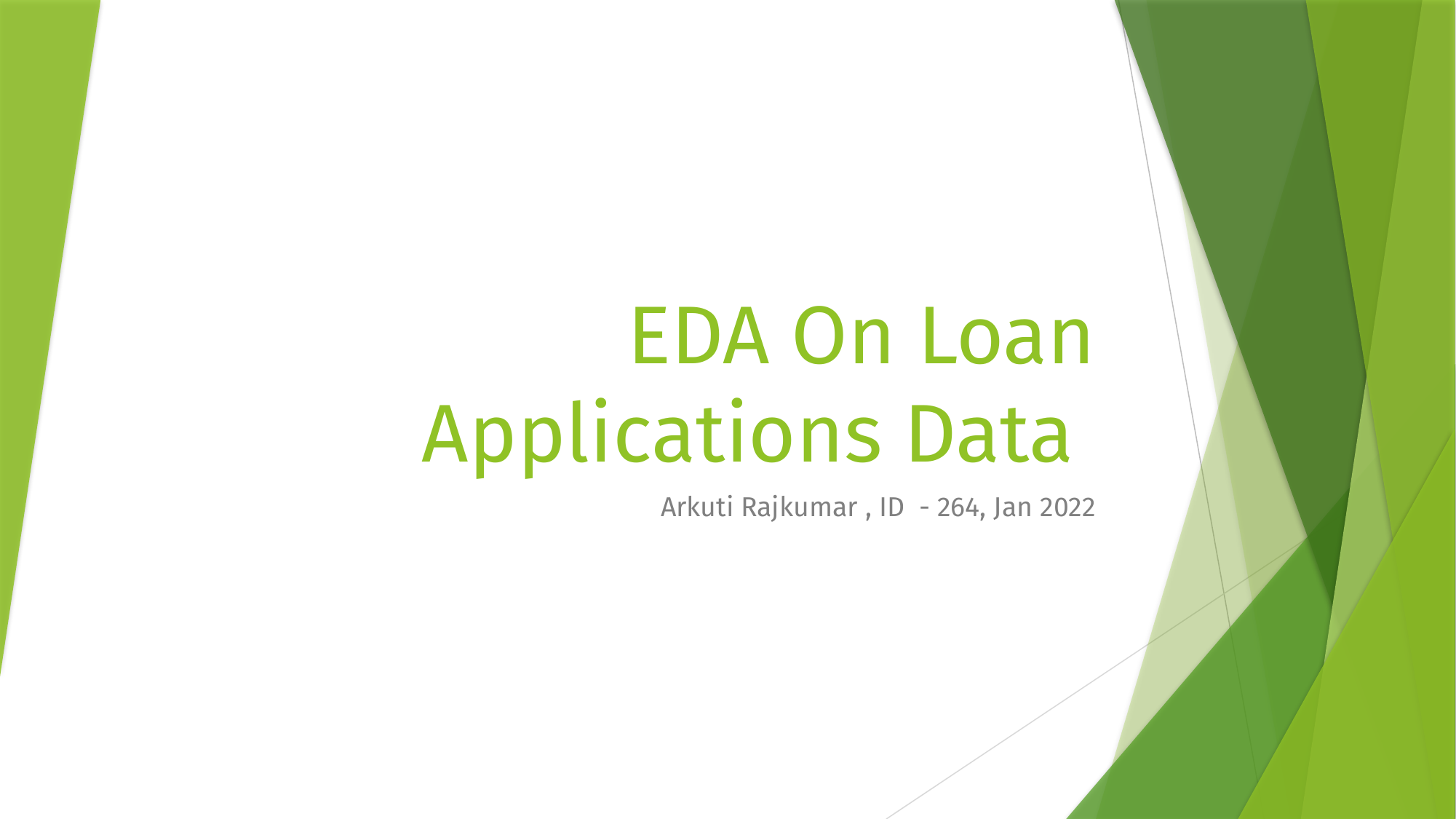

# EDA On Loan Applications Data
Arkuti Rajkumar , ID  - 264, Jan 2022